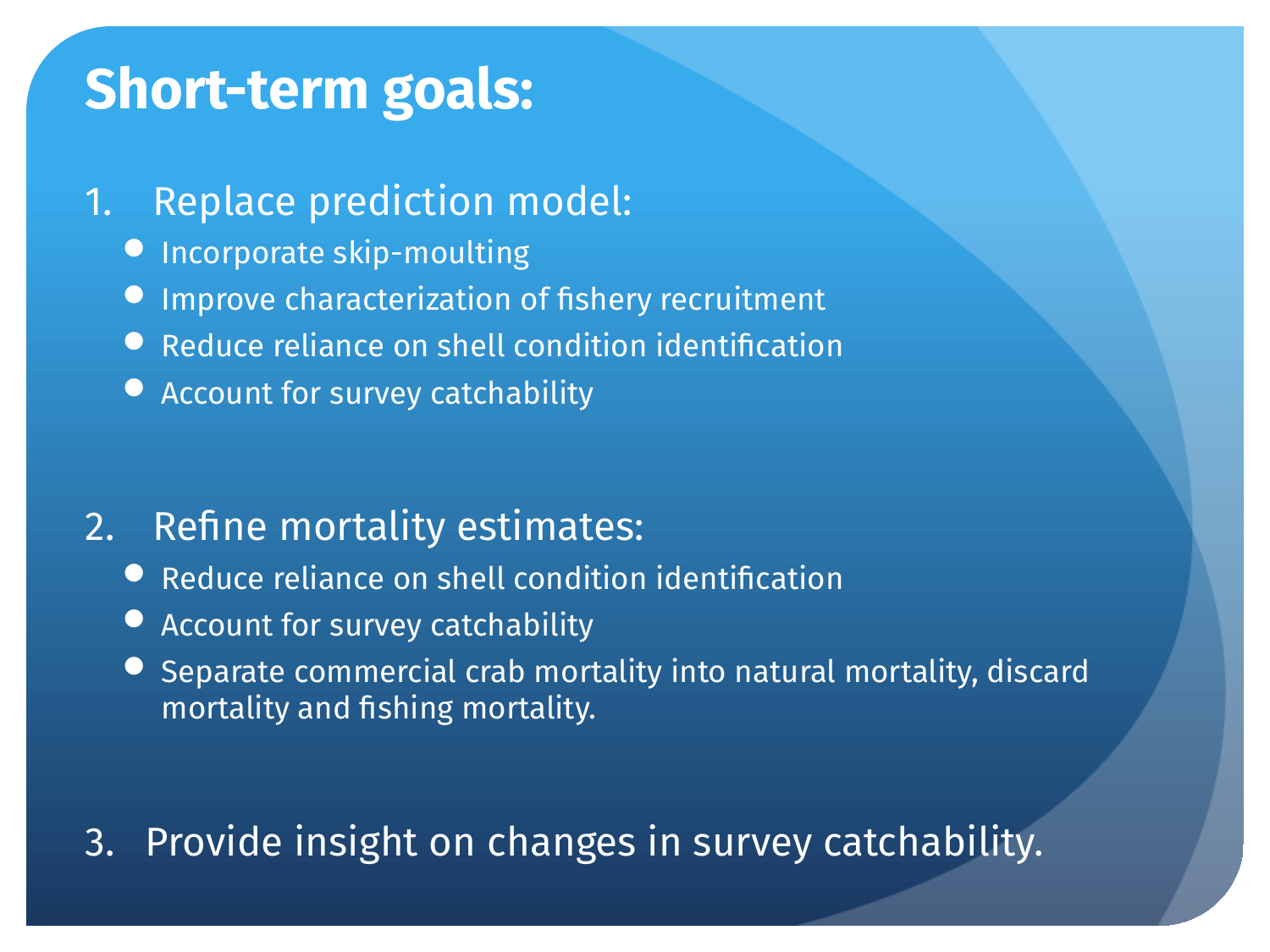

# Short-term goals:
Replace prediction model:
Incorporate skip-moulting
Improve characterization of fishery recruitment
Reduce reliance on shell condition identification
Account for survey catchability

Refine mortality estimates:
Reduce reliance on shell condition identification
Account for survey catchability
Separate commercial crab mortality into natural mortality, discard mortality and fishing mortality.

Provide insight on changes in survey catchability.